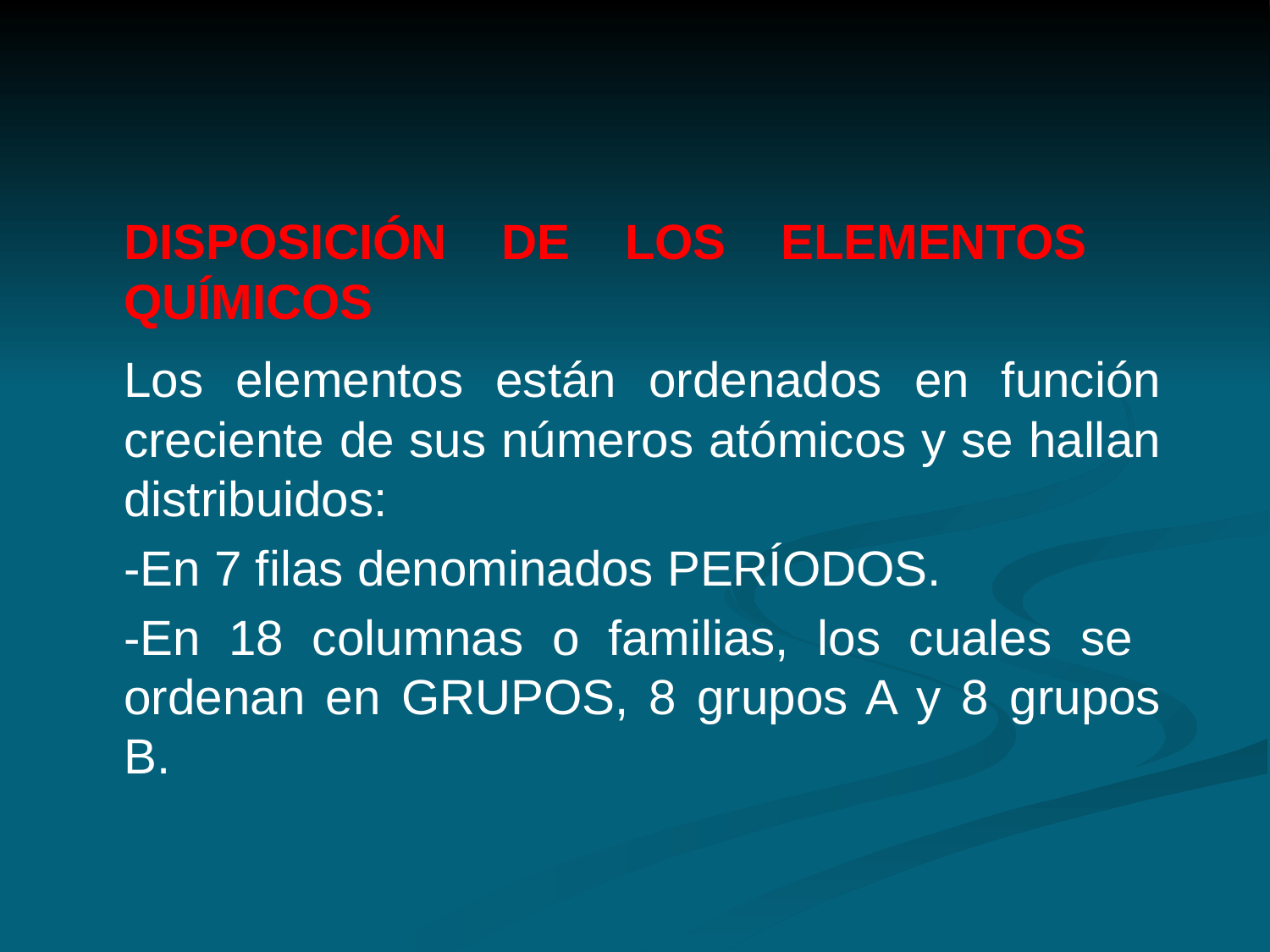

DISPOSICIÓN    DE    LOS    ELEMENTOS QUÍMICOS
	Los elementos están ordenados en función creciente de sus números atómicos y se hallan distribuidos:
	-En 7 filas denominados PERÍODOS.
	-En 18 columnas o familias, los cuales se  ordenan en GRUPOS, 8 grupos A y 8 grupos B.